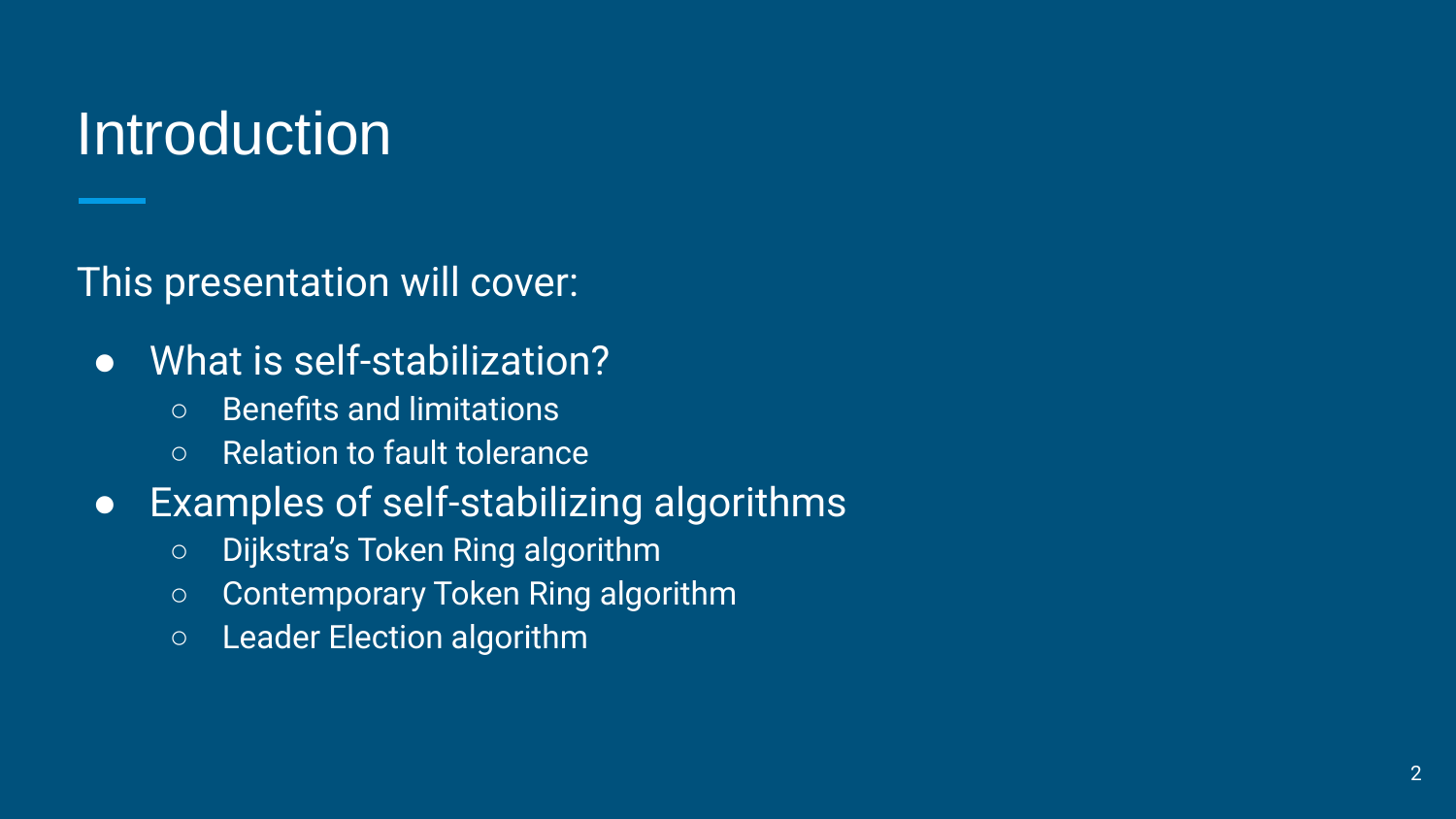

# Introduction
This presentation will cover:
What is self-stabilization?
Benefits and limitations
Relation to fault tolerance
Examples of self-stabilizing algorithms
Dijkstra’s Token Ring algorithm
Contemporary Token Ring algorithm
Leader Election algorithm

2